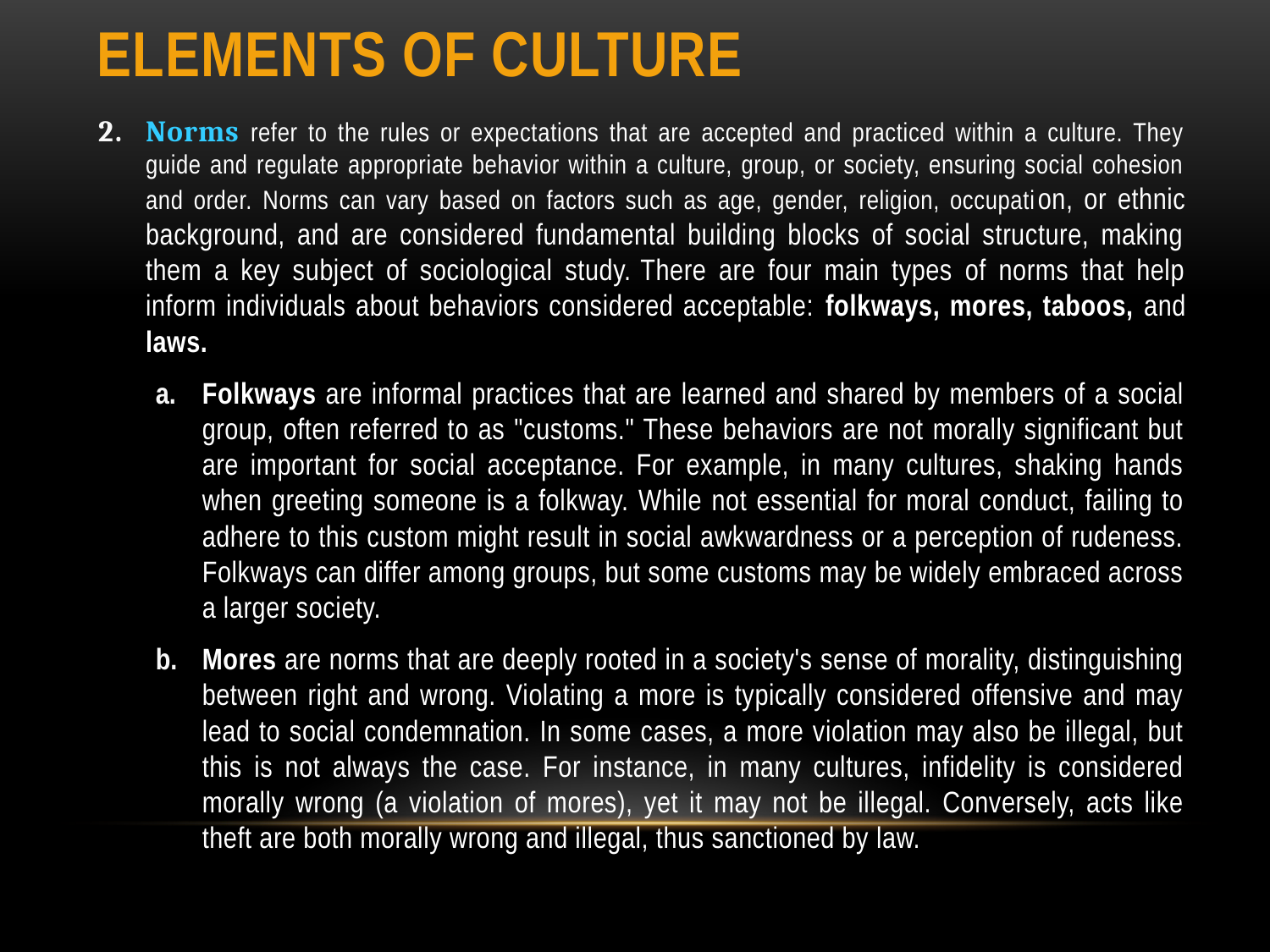

# Elements of culture

Norms refer to the rules or expectations that are accepted and practiced within a culture. They guide and regulate appropriate behavior within a culture, group, or society, ensuring social cohesion and order. Norms can vary based on factors such as age, gender, religion, occupation, or ethnic background, and are considered fundamental building blocks of social structure, making them a key subject of sociological study. There are four main types of norms that help inform individuals about behaviors considered acceptable: folkways, mores, taboos, and laws.
Folkways are informal practices that are learned and shared by members of a social group, often referred to as "customs." These behaviors are not morally significant but are important for social acceptance. For example, in many cultures, shaking hands when greeting someone is a folkway. While not essential for moral conduct, failing to adhere to this custom might result in social awkwardness or a perception of rudeness. Folkways can differ among groups, but some customs may be widely embraced across a larger society.
Mores are norms that are deeply rooted in a society's sense of morality, distinguishing between right and wrong. Violating a more is typically considered offensive and may lead to social condemnation. In some cases, a more violation may also be illegal, but this is not always the case. For instance, in many cultures, infidelity is considered morally wrong (a violation of mores), yet it may not be illegal. Conversely, acts like theft are both morally wrong and illegal, thus sanctioned by law.